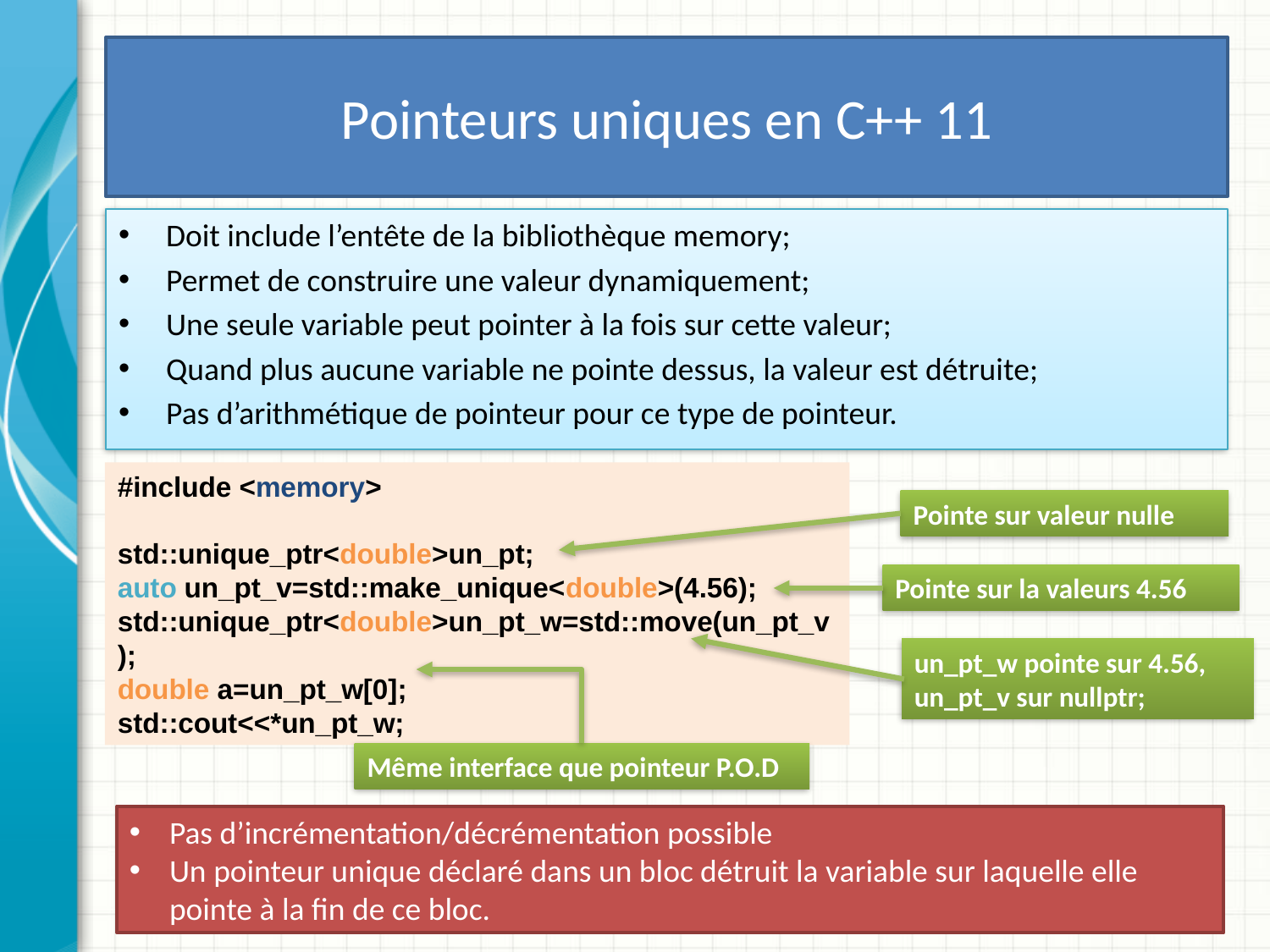

# Pointeurs uniques en C++ 11
Doit include l’entête de la bibliothèque memory;
Permet de construire une valeur dynamiquement;
Une seule variable peut pointer à la fois sur cette valeur;
Quand plus aucune variable ne pointe dessus, la valeur est détruite;
Pas d’arithmétique de pointeur pour ce type de pointeur.
#include <memory>

std::unique_ptr<double>un_pt;
auto un_pt_v=std::make_unique<double>(4.56);
std::unique_ptr<double>un_pt_w=std::move(un_pt_v);
double a=un_pt_w[0];
std::cout<<*un_pt_w;
Pointe sur valeur nulle
Pointe sur la valeurs 4.56
un_pt_w pointe sur 4.56, un_pt_v sur nullptr;
Même interface que pointeur P.O.D
Pas d’incrémentation/décrémentation possible
Un pointeur unique déclaré dans un bloc détruit la variable sur laquelle elle pointe à la fin de ce bloc.